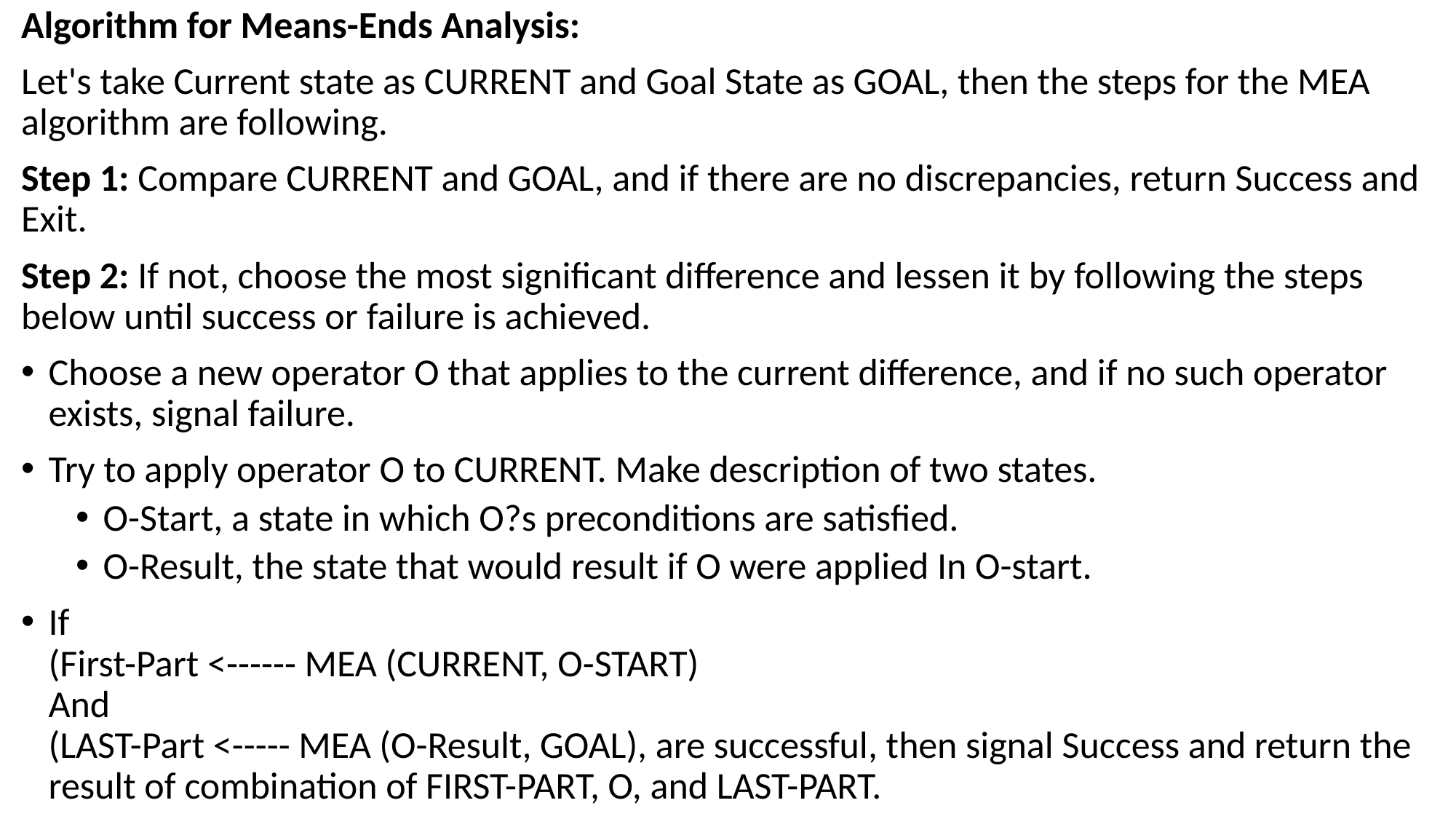

Algorithm for Means-Ends Analysis:
Let's take Current state as CURRENT and Goal State as GOAL, then the steps for the MEA algorithm are following.
Step 1: Compare CURRENT and GOAL, and if there are no discrepancies, return Success and Exit.
Step 2: If not, choose the most significant difference and lessen it by following the steps below until success or failure is achieved.
Choose a new operator O that applies to the current difference, and if no such operator exists, signal failure.
Try to apply operator O to CURRENT. Make description of two states.
O-Start, a state in which O?s preconditions are satisfied.
O-Result, the state that would result if O were applied In O-start.
If
(First-Part <------ MEA (CURRENT, O-START)
And
(LAST-Part <----- MEA (O-Result, GOAL), are successful, then signal Success and return the result of combination of FIRST-PART, O, and LAST-PART.